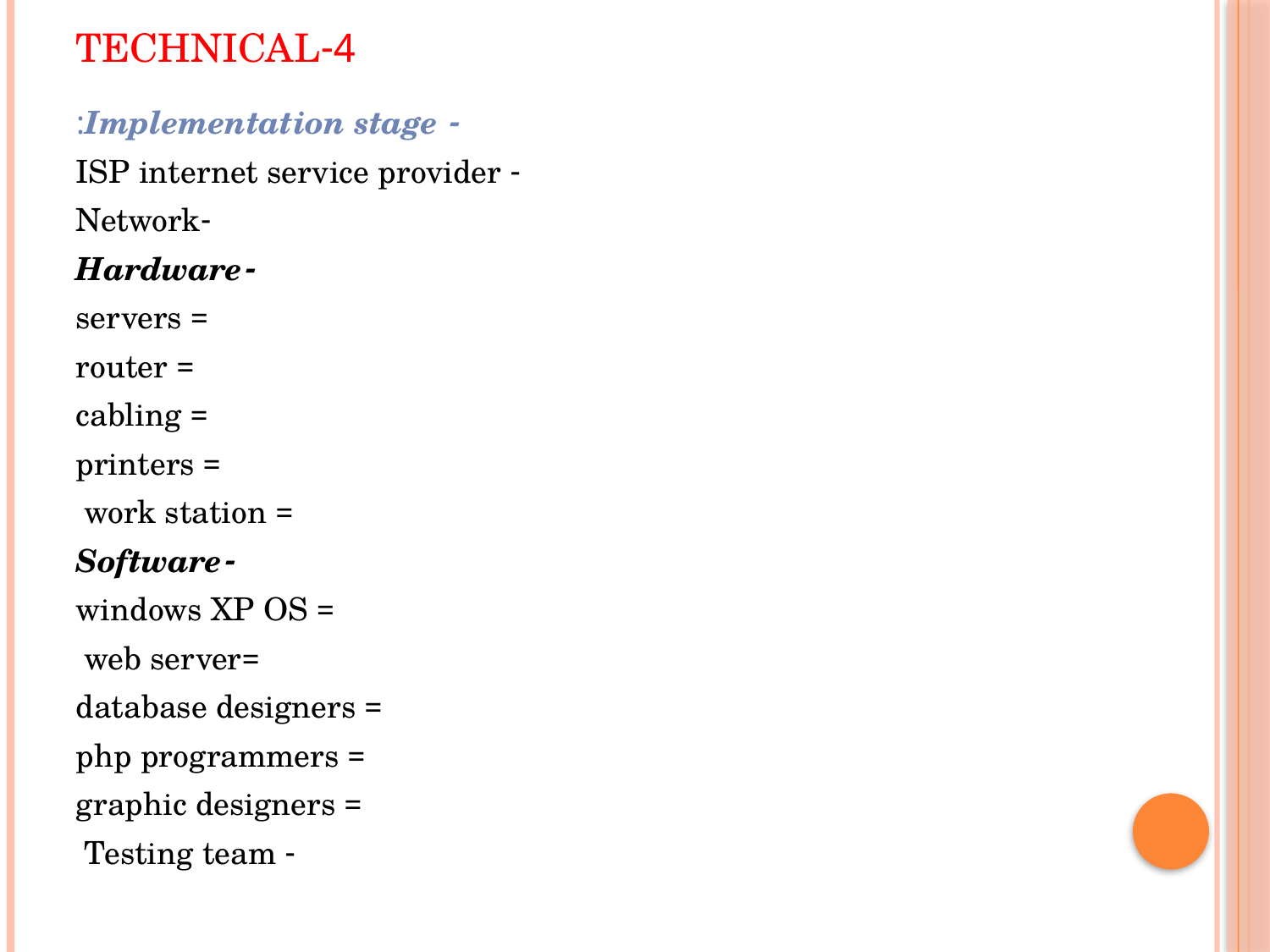

# 4-Technical
 - Implementation stage:
- ISP internet service provider
 -Network
-Hardware
                  = servers
       = router
       = cabling
       = printers
       = work station
-Software
       = windows XP OS
       =web server
           = database designers
       = php programmers
       = graphic designers
- Testing team